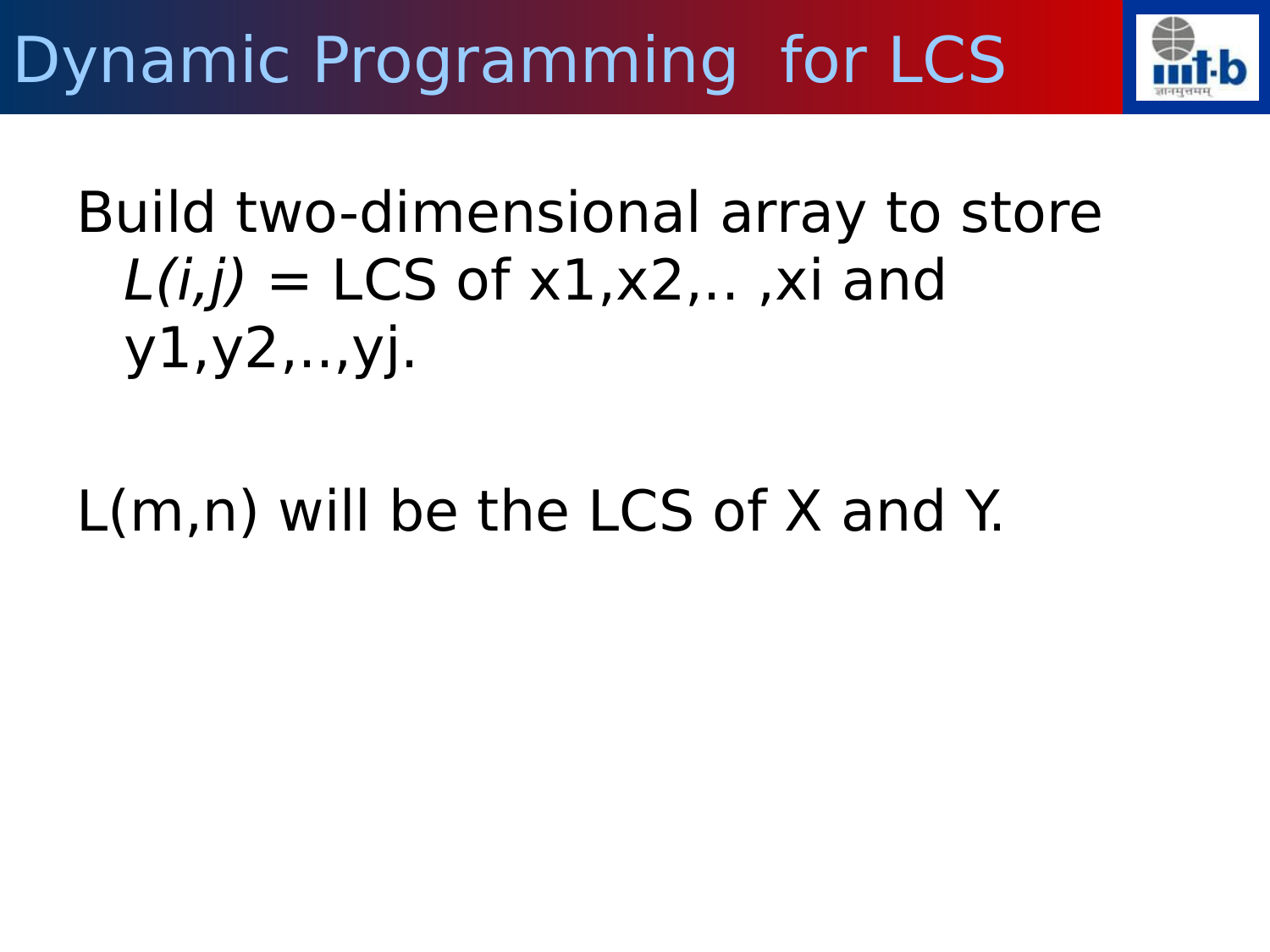

Dynamic Programming  for LCS
Build two-dimensional array to store L(i,j) = LCS of x1,x2,.. ,xi and y1,y2,..,yj.

L(m,n) will be the LCS of X and Y.